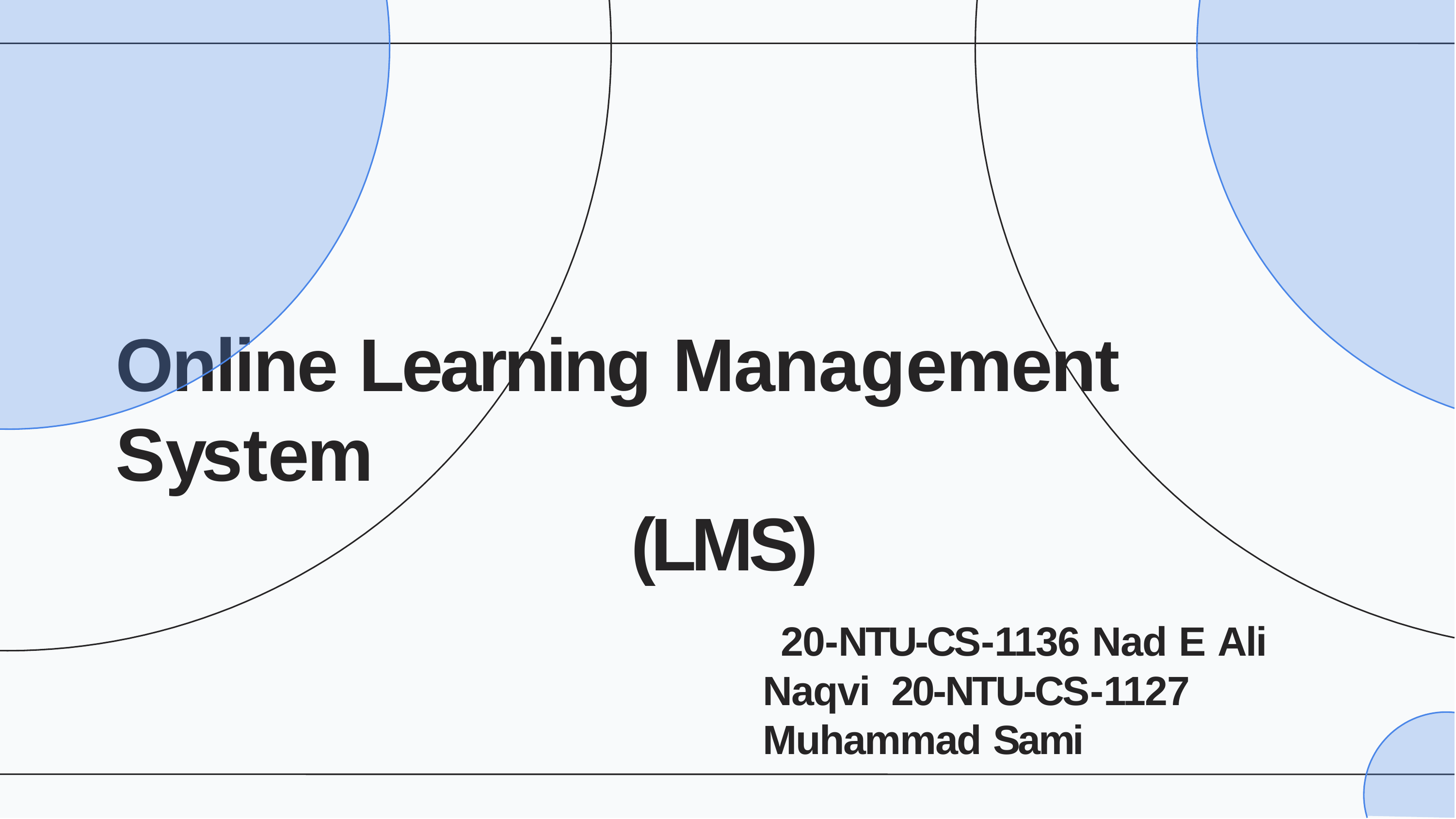

Online Learning Management System
(LMS)
20-NTU-CS-1136 Nad E Ali Naqvi  20-NTU-CS-1127 Muhammad Sami